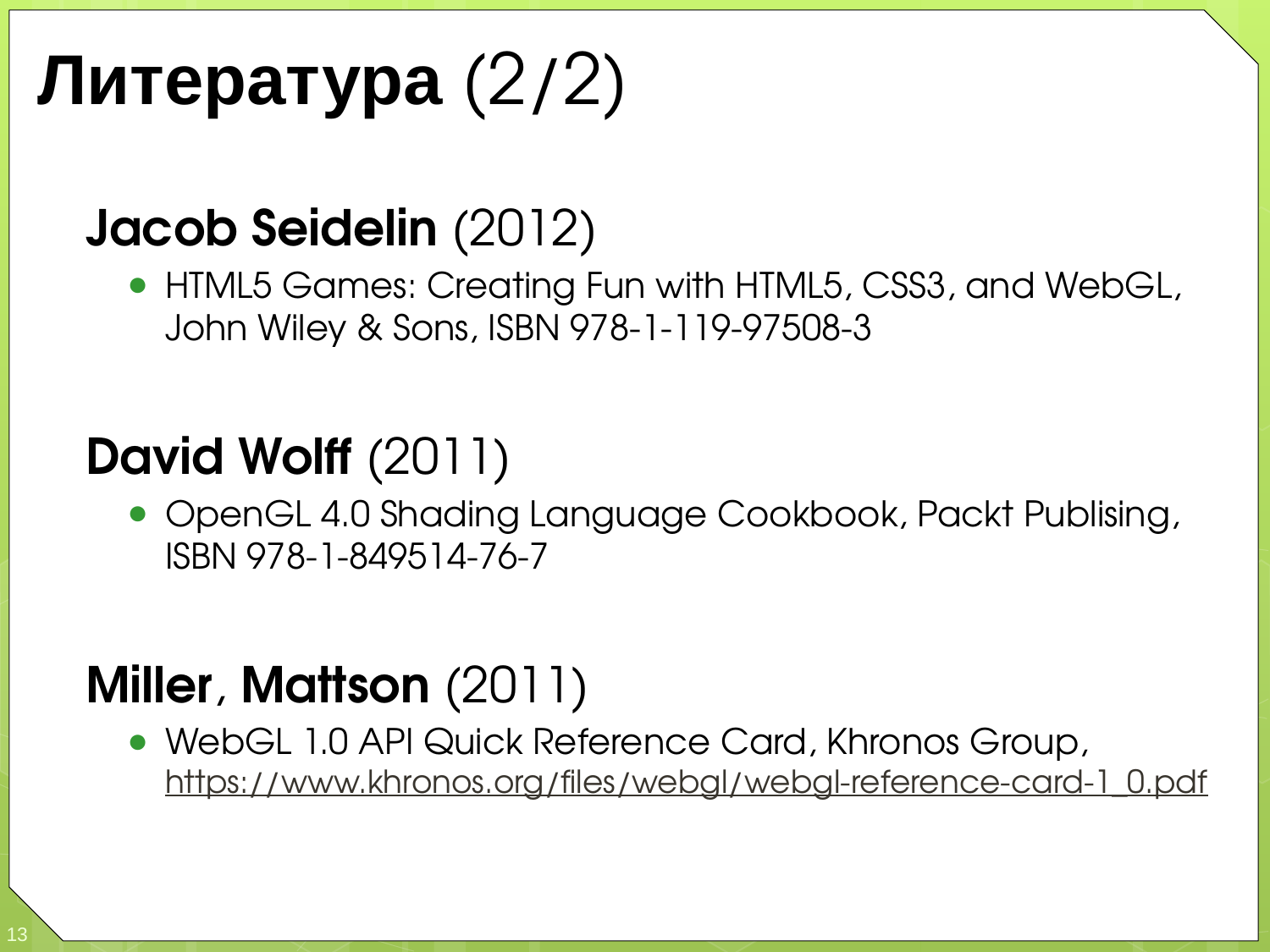

# Литература (2/2)
Jacob Seidelin (2012)
HTML5 Games: Creating Fun with HTML5, CSS3, and WebGL, John Wiley & Sons, ISBN 978-1-119-97508-3

David Wolff (2011)
OpenGL 4.0 Shading Language Cookbook, Packt Publising, ISBN 978-1-849514-76-7

Miller, Mattson (2011)
WebGL 1.0 API Quick Reference Card, Khronos Group, https://www.khronos.org/files/webgl/webgl-reference-card-1_0.pdf